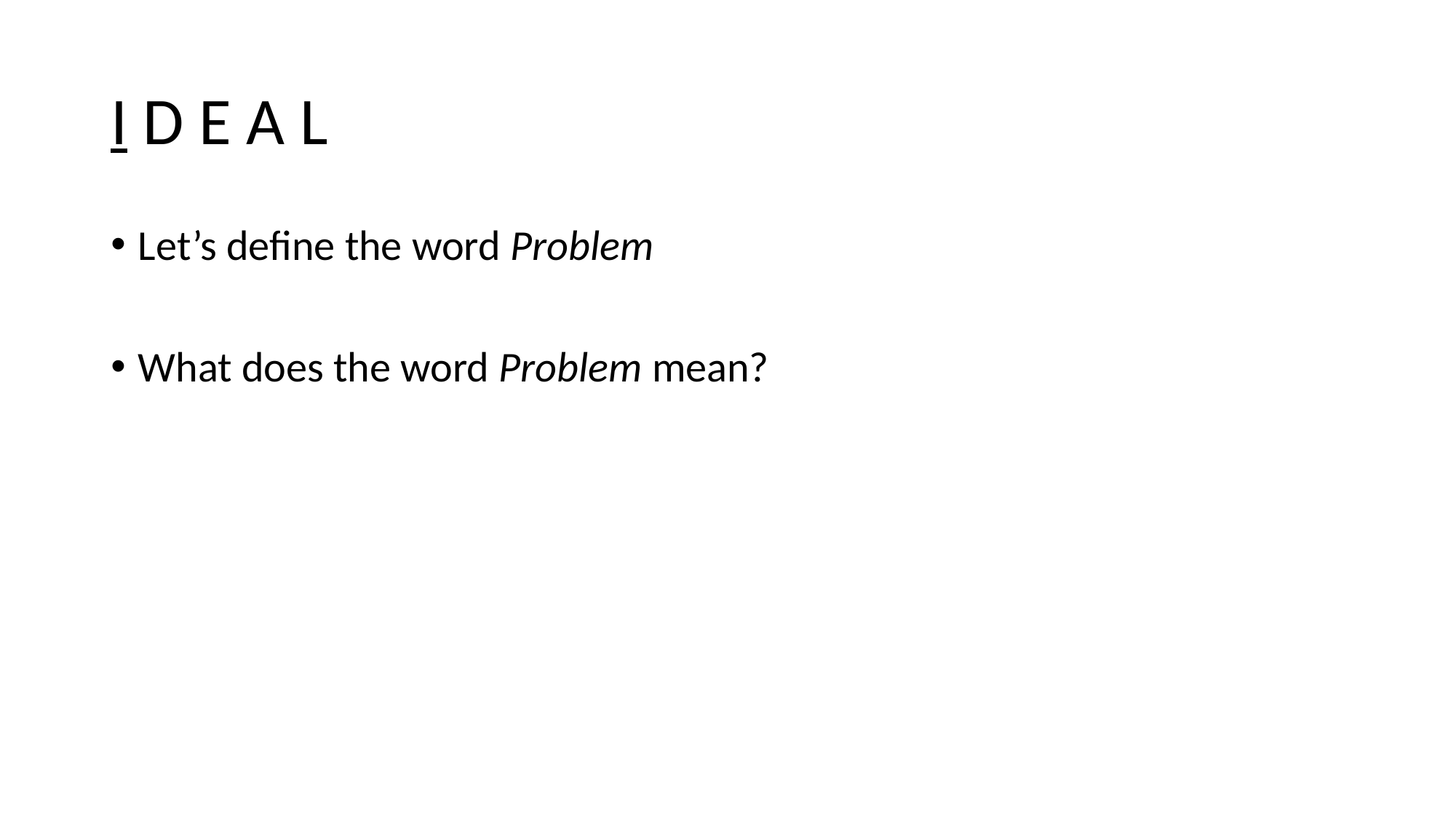

# I D E A L
Let’s define the word Problem

What does the word Problem mean?